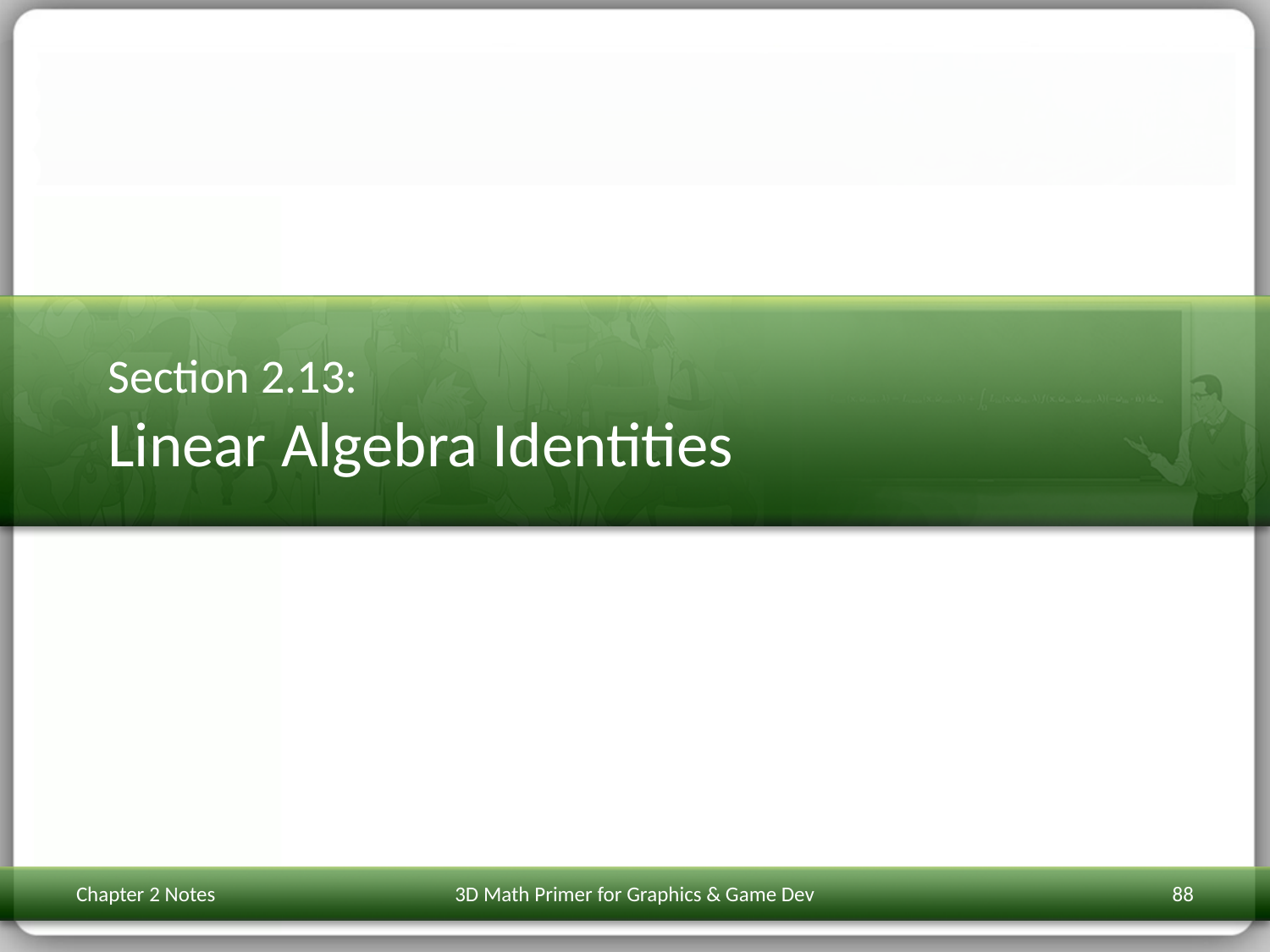

# Section 2.13: Linear Algebra Identities
Chapter 2 Notes
3D Math Primer for Graphics & Game Dev
88